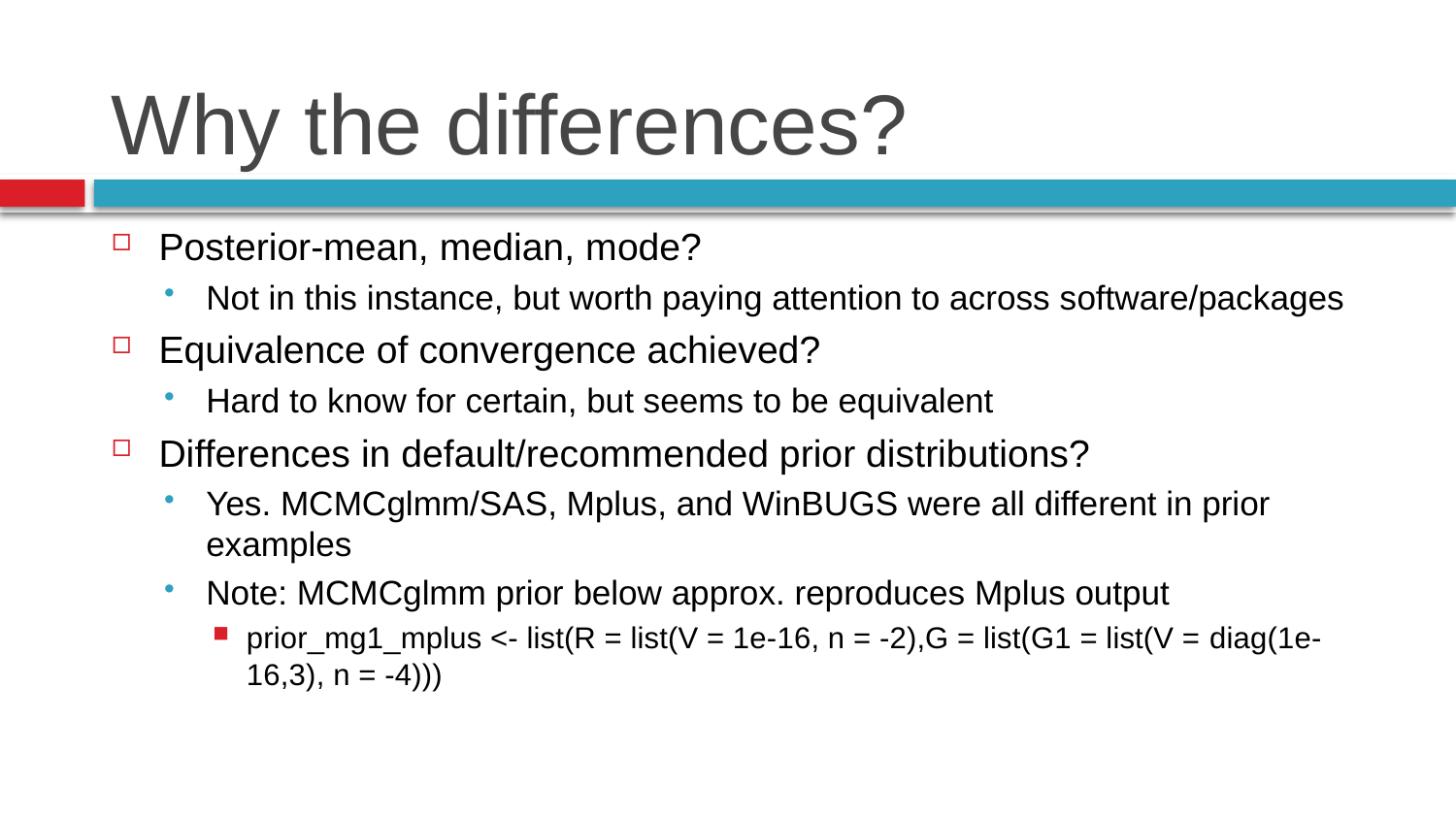

# Why the differences?
Posterior-mean, median, mode?
Not in this instance, but worth paying attention to across software/packages
Equivalence of convergence achieved?
Hard to know for certain, but seems to be equivalent
Differences in default/recommended prior distributions?
Yes. MCMCglmm/SAS, Mplus, and WinBUGS were all different in prior examples
Note: MCMCglmm prior below approx. reproduces Mplus output
prior_mg1_mplus <- list(R = list(V = 1e-16, n = -2),G = list(G1 = list(V = diag(1e-16,3), n = -4)))